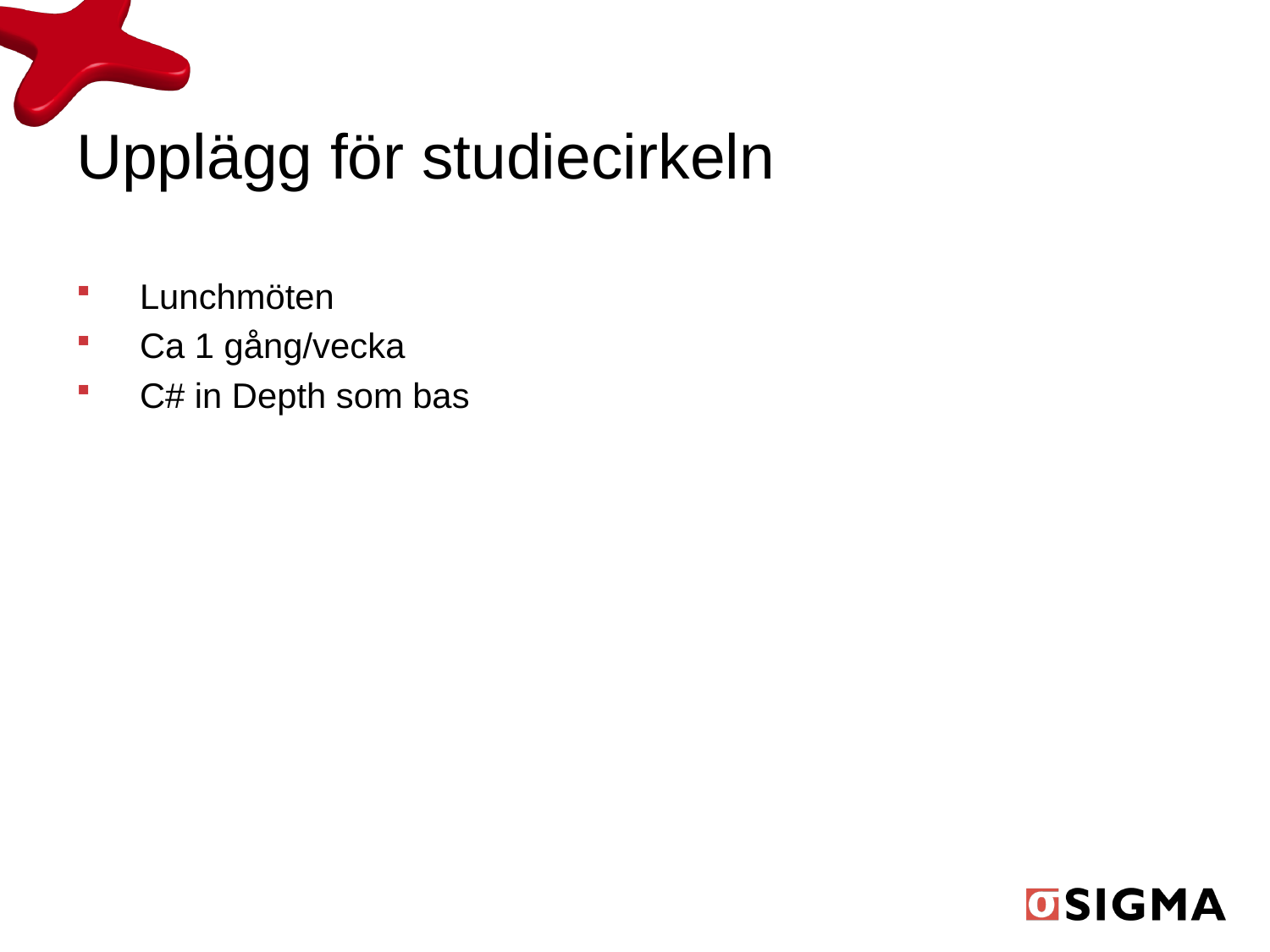

# Upplägg för studiecirkeln
Lunchmöten
Ca 1 gång/vecka
C# in Depth som bas